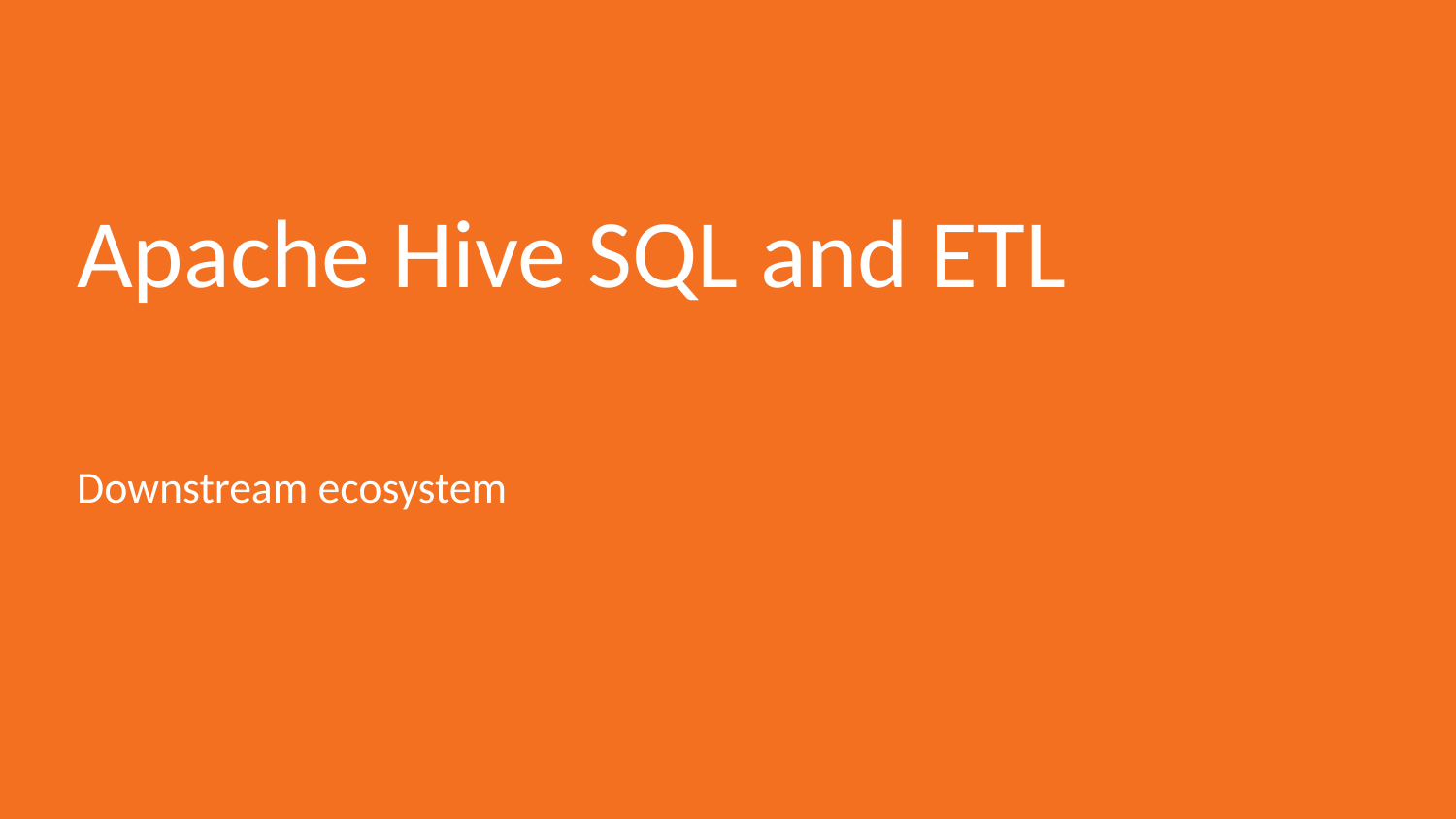

# Apache Hive SQL and ETL
Downstream ecosystem